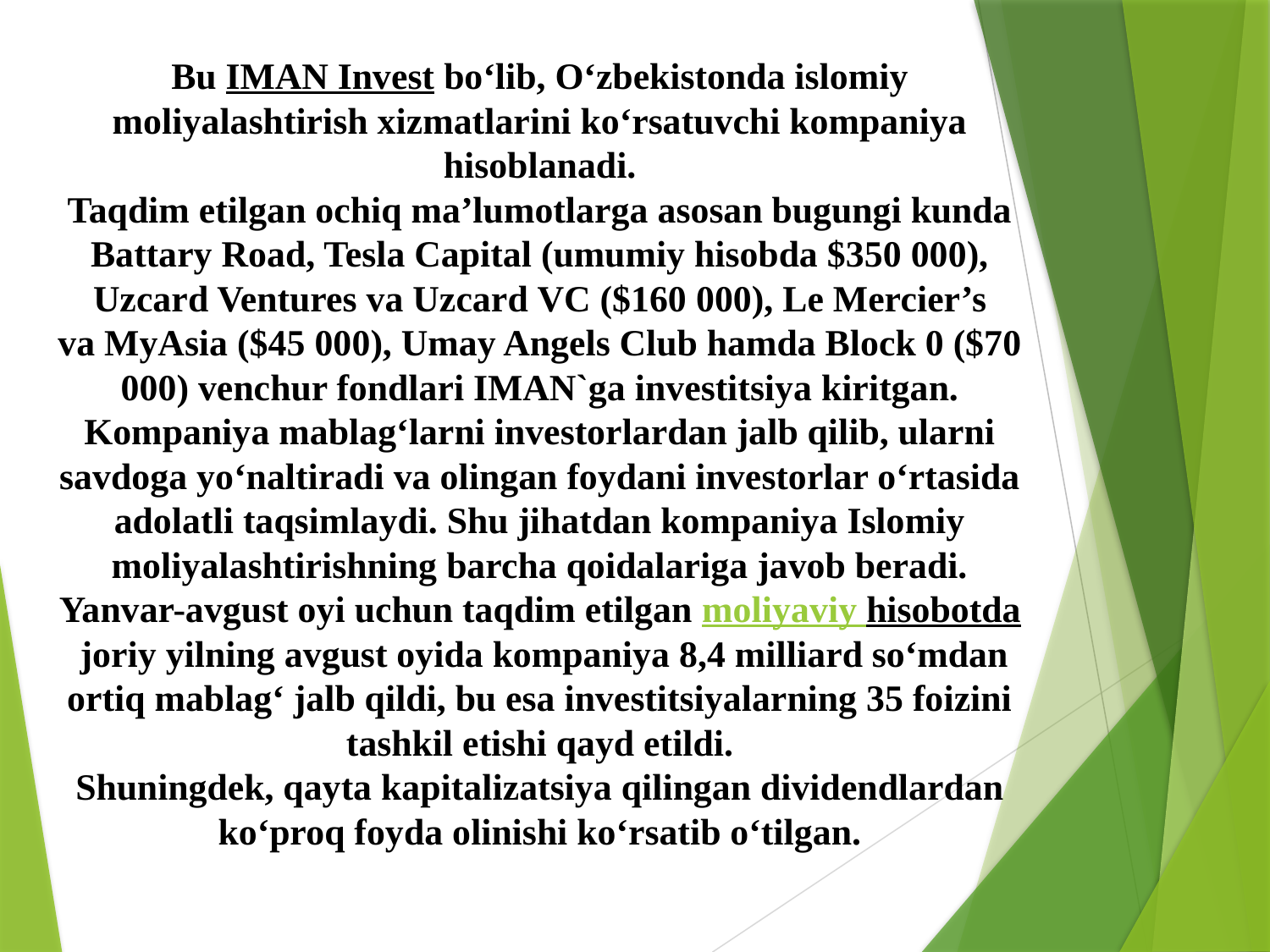

# Bu IMAN Invest bo‘lib, O‘zbekistonda islomiy moliyalashtirish xizmatlarini ko‘rsatuvchi kompaniya hisoblanadi. Taqdim etilgan ochiq ma’lumotlarga asosan bugungi kunda Battary Road, Tesla Capital (umumiy hisobda $350 000), Uzcard Ventures va Uzcard VC ($160 000), Le Mercier’s va MyAsia ($45 000), Umay Angels Club hamda Block 0 ($70 000) venchur fondlari IMAN`ga investitsiya kiritgan. Kompaniya mablag‘larni investorlardan jalb qilib, ularni savdoga yo‘naltiradi va olingan foydani investorlar o‘rtasida adolatli taqsimlaydi. Shu jihatdan kompaniya Islomiy moliyalashtirishning barcha qoidalariga javob beradi. Yanvar-avgust oyi uchun taqdim etilgan moliyaviy hisobotda joriy yilning avgust oyida kompaniya 8,4 milliard so‘mdan ortiq mablag‘ jalb qildi, bu esa investitsiyalarning 35 foizini tashkil etishi qayd etildi. Shuningdek, qayta kapitalizatsiya qilingan dividendlardan ko‘proq foyda olinishi ko‘rsatib o‘tilgan.